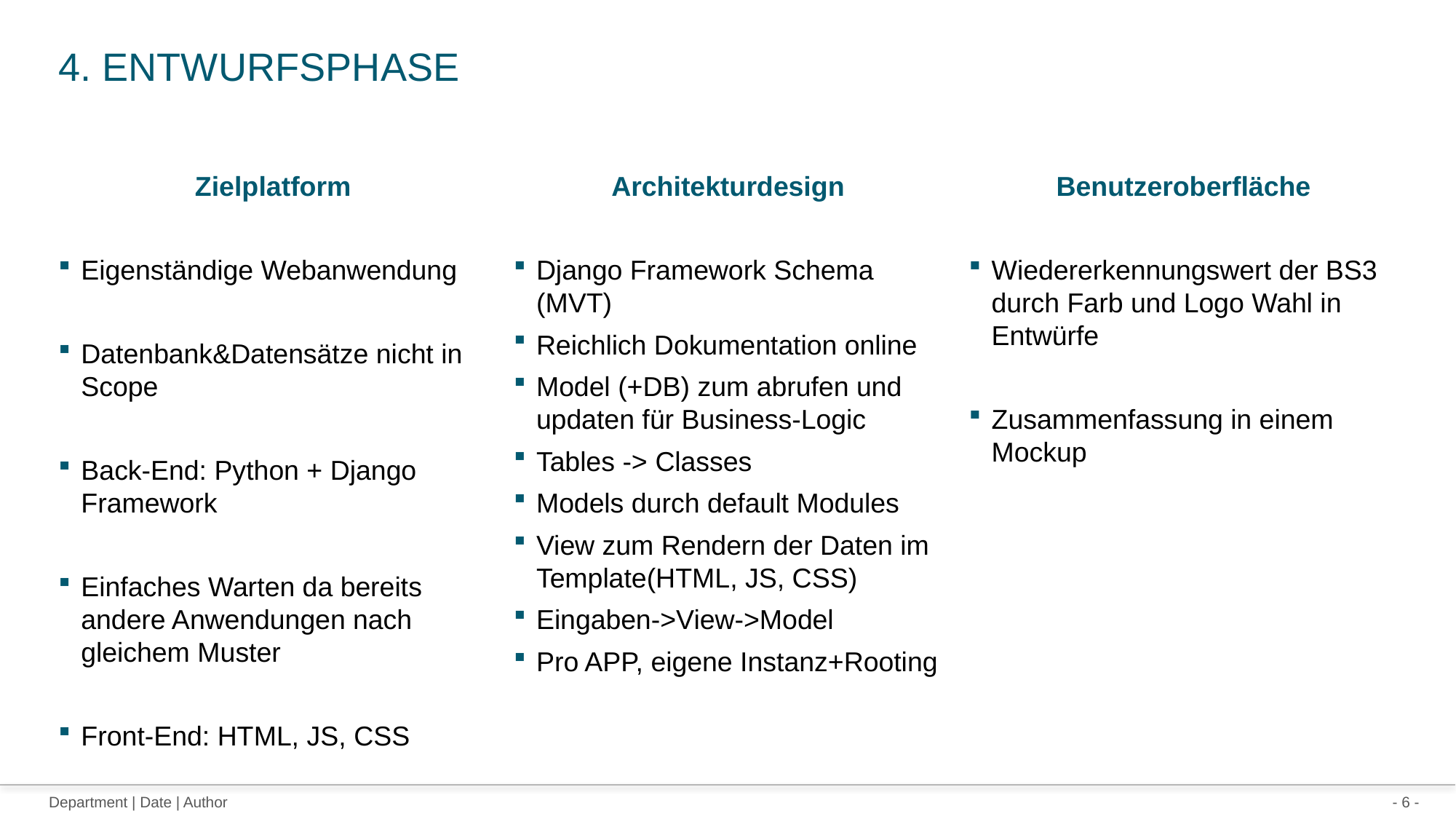

# 4. Entwurfsphase
Zielplatform

Eigenständige Webanwendung

Datenbank&Datensätze nicht in Scope

Back-End: Python + Django Framework

Einfaches Warten da bereits andere Anwendungen nach gleichem Muster

Front-End: HTML, JS, CSS
Architekturdesign

Django Framework Schema (MVT)
Reichlich Dokumentation online
Model (+DB) zum abrufen und updaten für Business-Logic
Tables -> Classes
Models durch default Modules
View zum Rendern der Daten im Template(HTML, JS, CSS)
Eingaben->View->Model
Pro APP, eigene Instanz+Rooting

Benutzeroberfläche

Wiedererkennungswert der BS3 durch Farb und Logo Wahl in Entwürfe

Zusammenfassung in einem Mockup